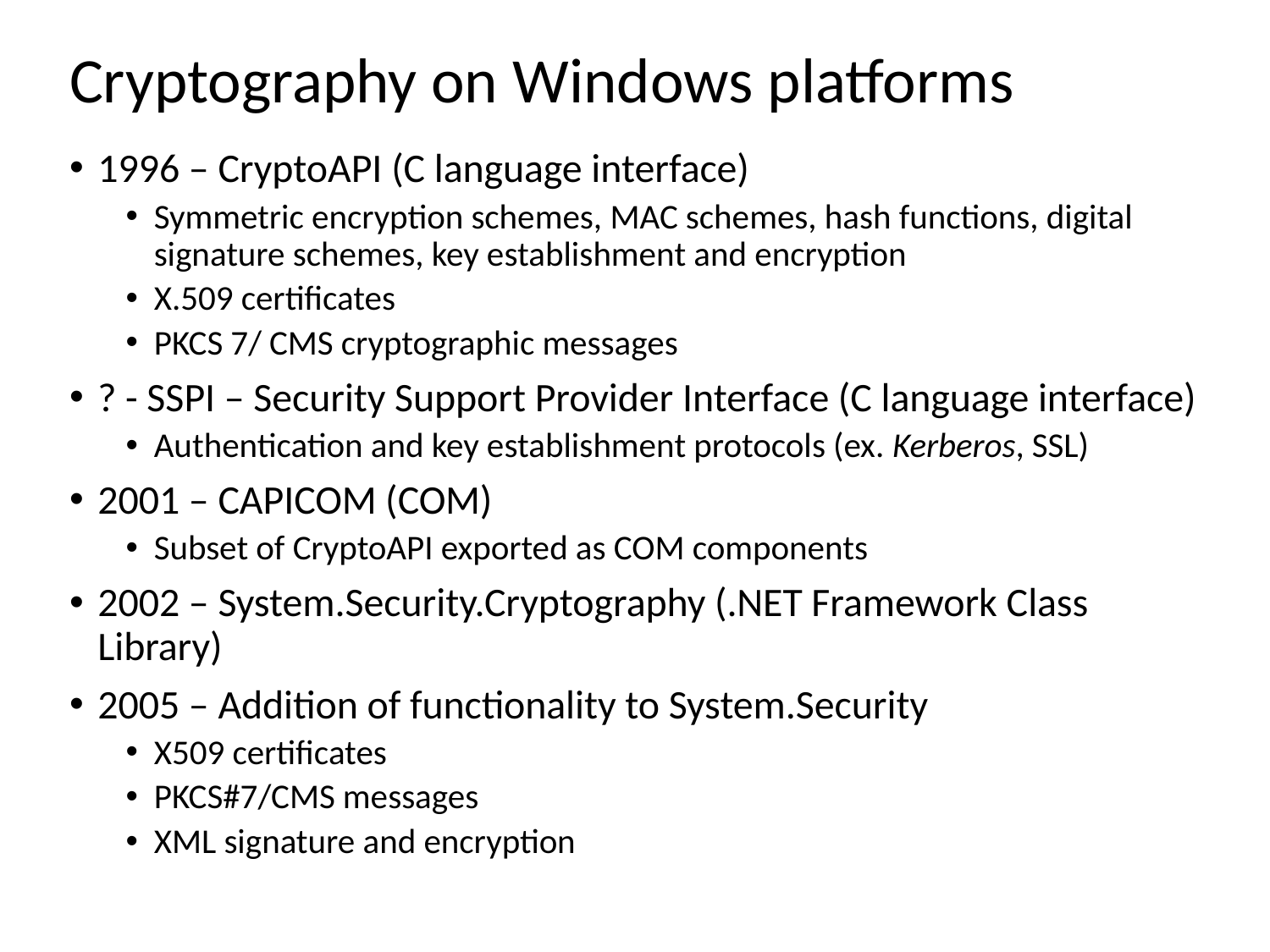

# Cryptography on Windows platforms
1996 – CryptoAPI (C language interface)
Symmetric encryption schemes, MAC schemes, hash functions, digital signature schemes, key establishment and encryption
X.509 certificates
PKCS 7/ CMS cryptographic messages
? - SSPI – Security Support Provider Interface (C language interface)
Authentication and key establishment protocols (ex. Kerberos, SSL)
2001 – CAPICOM (COM)
Subset of CryptoAPI exported as COM components
2002 – System.Security.Cryptography (.NET Framework Class Library)
2005 – Addition of functionality to System.Security
X509 certificates
PKCS#7/CMS messages
XML signature and encryption